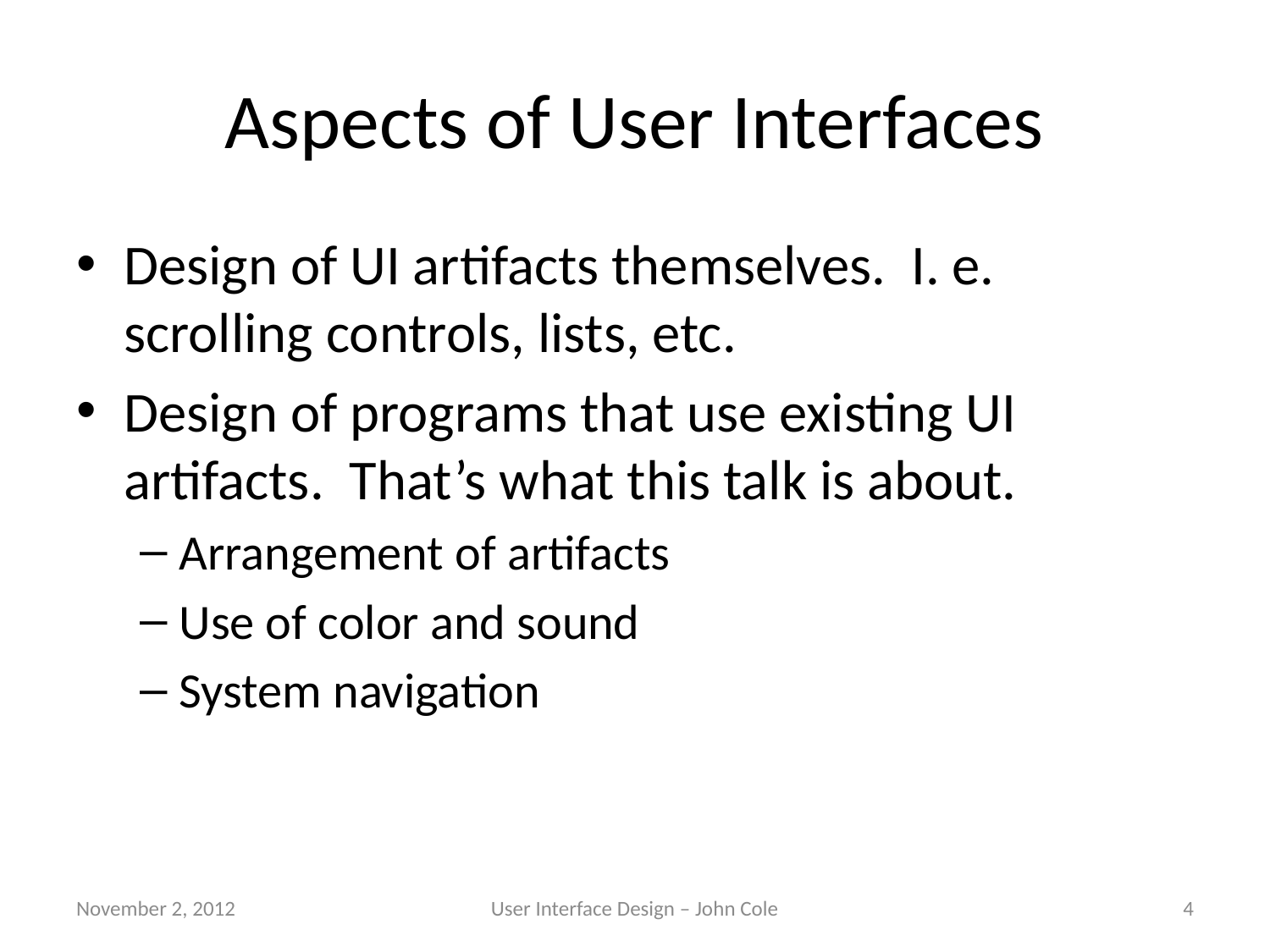

# Aspects of User Interfaces
Design of UI artifacts themselves.  I. e. scrolling controls, lists, etc.
Design of programs that use existing UI artifacts.  That’s what this talk is about.
Arrangement of artifacts
Use of color and sound
System navigation
November 2, 2012
User Interface Design – John Cole
4